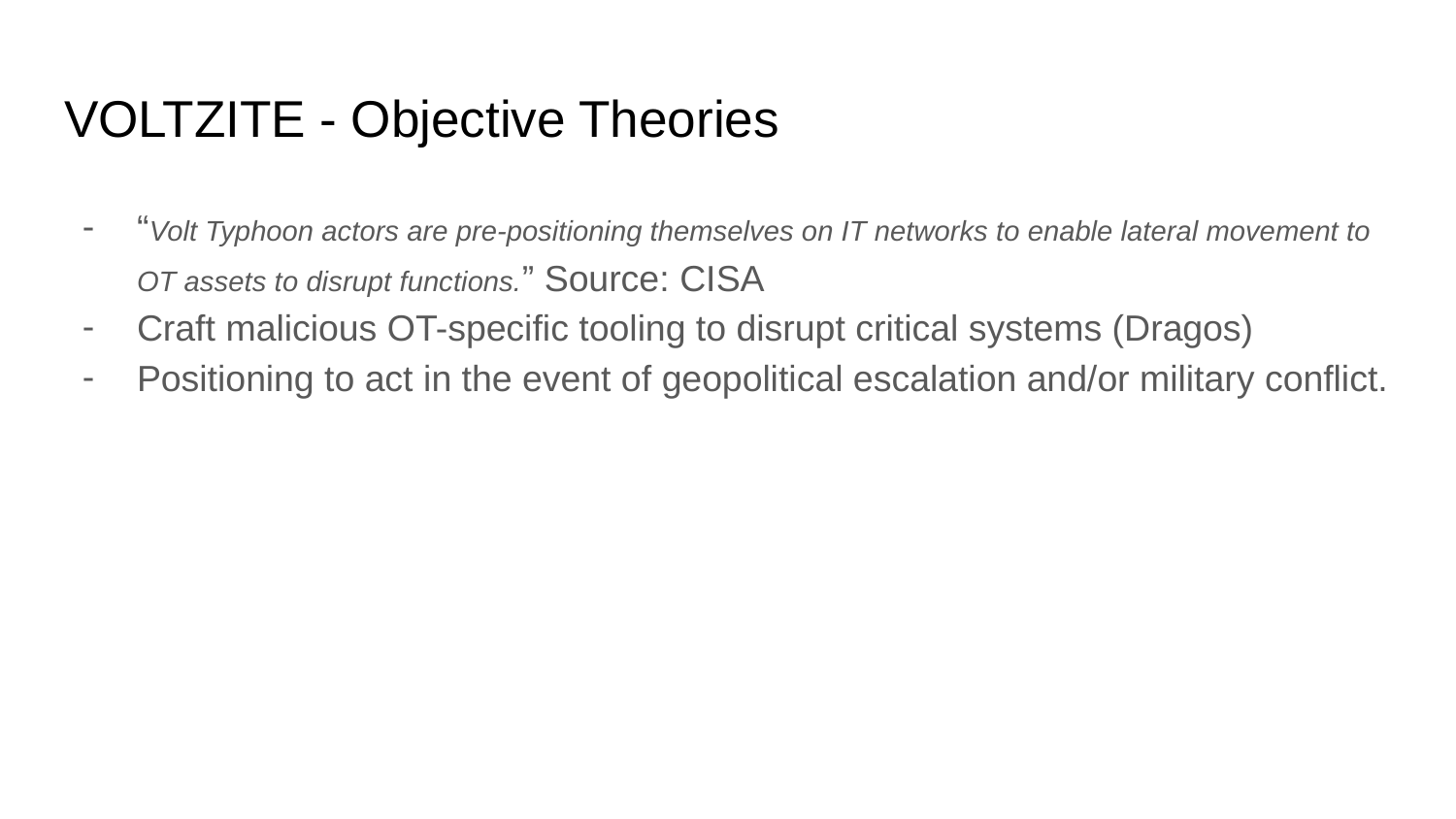

# VOLTZITE - Objective Theories
“Volt Typhoon actors are pre-positioning themselves on IT networks to enable lateral movement to OT assets to disrupt functions.” Source: CISA
Craft malicious OT-specific tooling to disrupt critical systems (Dragos)
Positioning to act in the event of geopolitical escalation and/or military conflict.